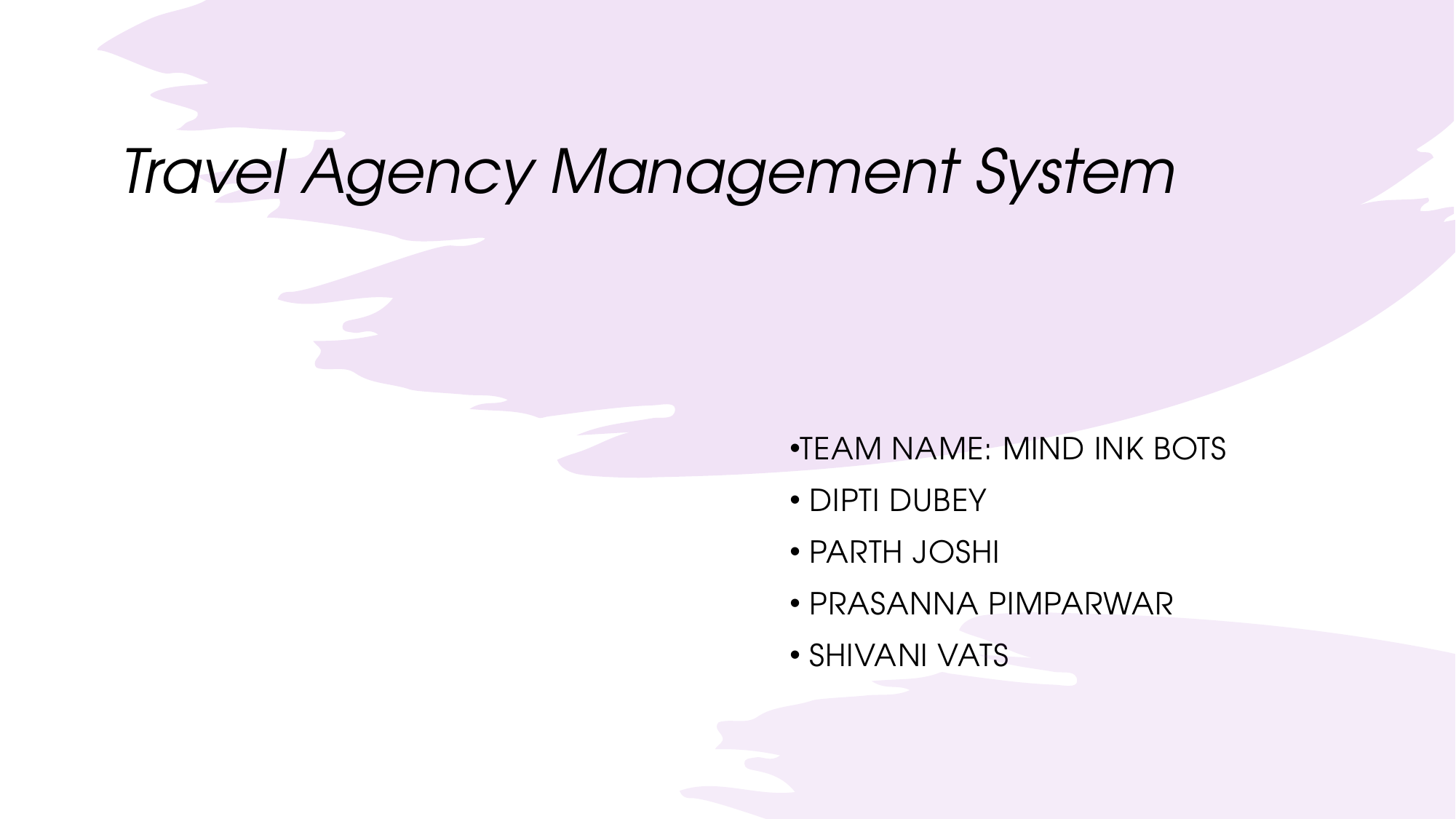

# Travel Agency Management System
Team Name: Mind Ink Bots
 Dipti Dubey
 Parth Joshi
 Prasanna Pimparwar
 Shivani Vats